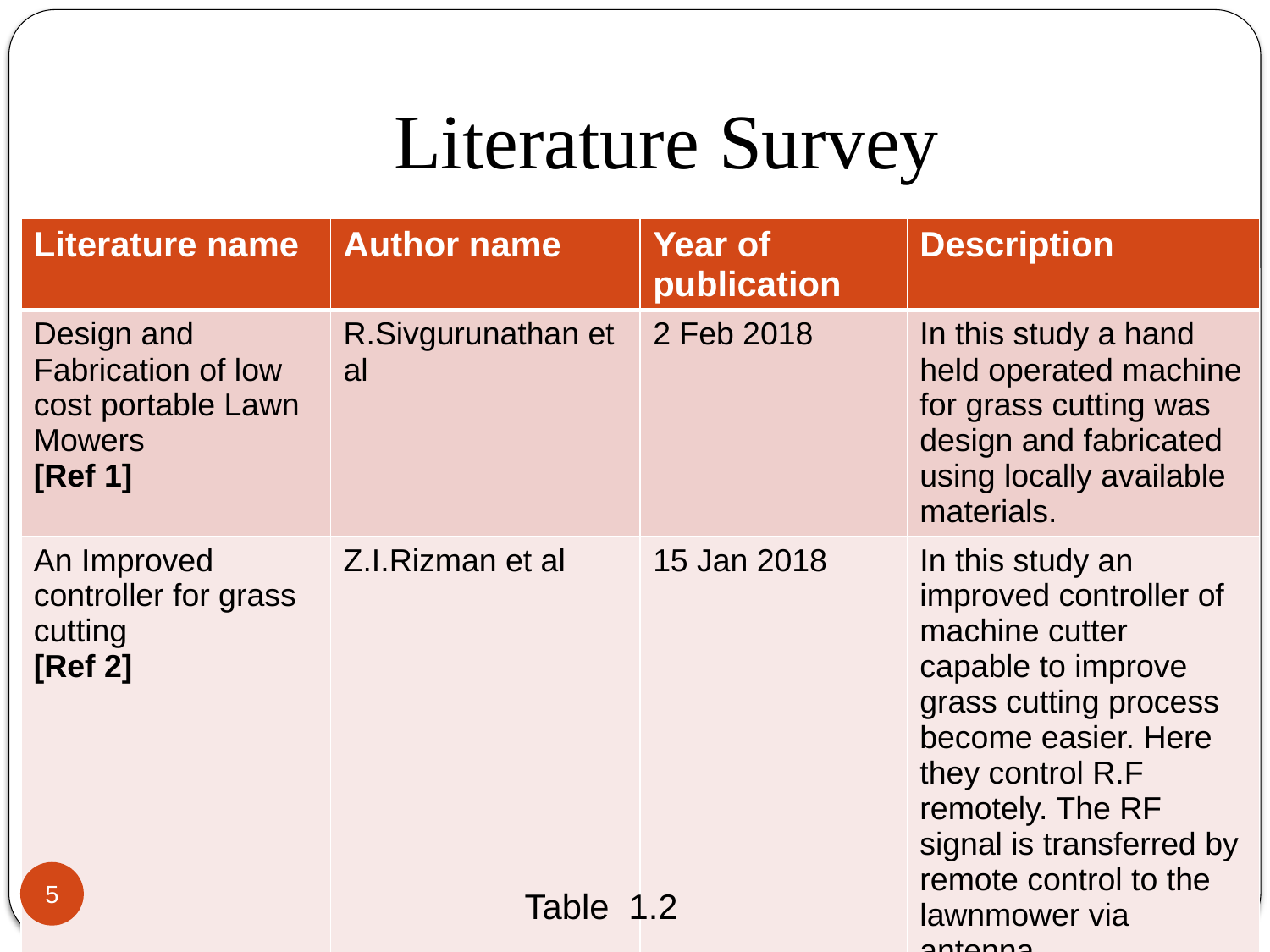

# Literature Survey
| Literature name | Author name | Year of publication | Description |
| --- | --- | --- | --- |
| Design and Fabrication of low cost portable Lawn Mowers [Ref 1] | R.Sivgurunathan et al | 2 Feb 2018 | In this study a hand held operated machine for grass cutting was design and fabricated using locally available materials. |
| An Improved controller for grass cutting [Ref 2] | Z.I.Rizman et al | 15 Jan 2018 | In this study an improved controller of machine cutter capable to improve grass cutting process become easier. Here they control R.F remotely. The RF signal is transferred by remote control to the lawnmower via antenna. |
5
Table  1.2